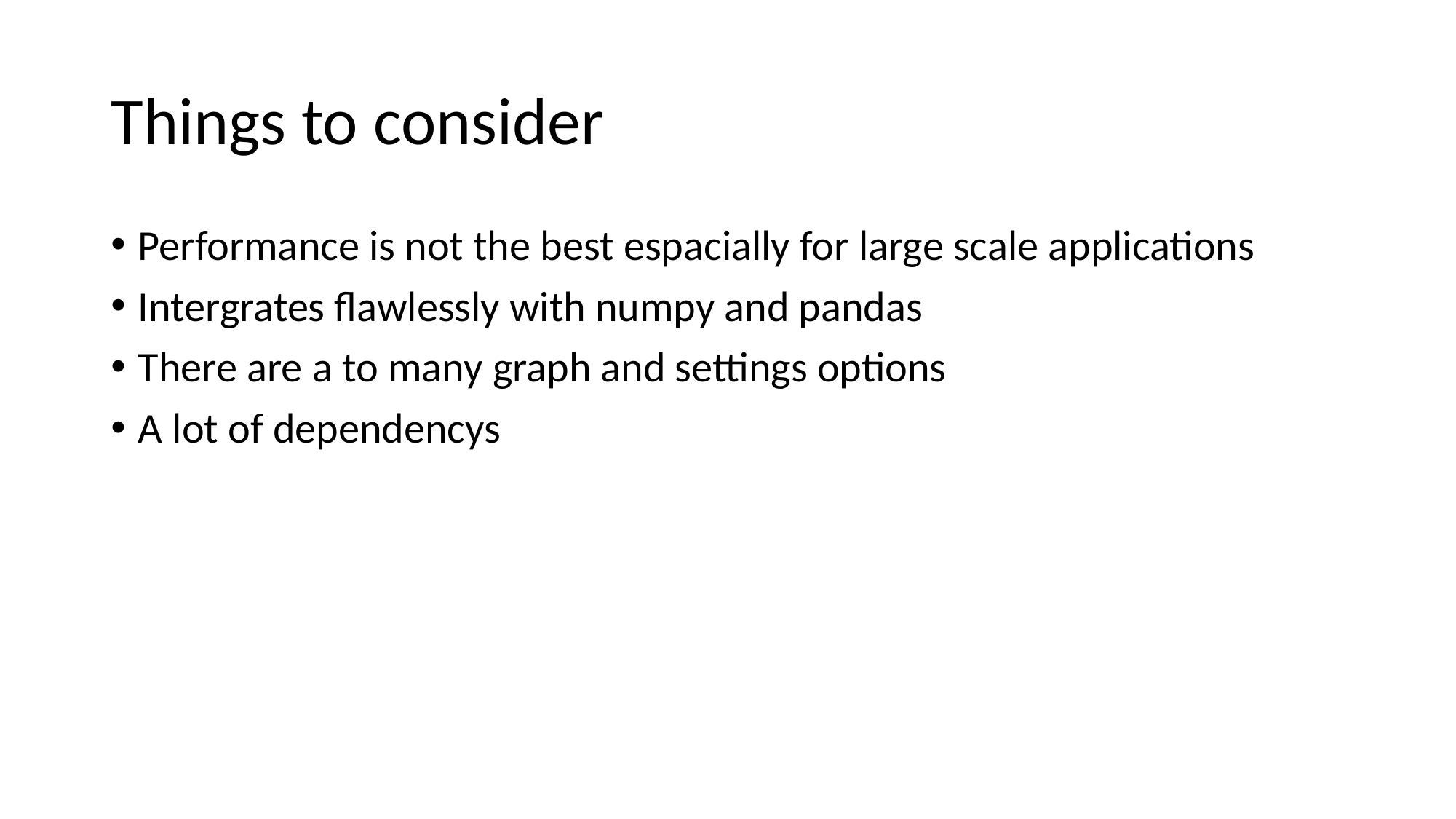

# Things to consider
Performance is not the best espacially for large scale applications
Intergrates flawlessly with numpy and pandas
There are a to many graph and settings options
A lot of dependencys